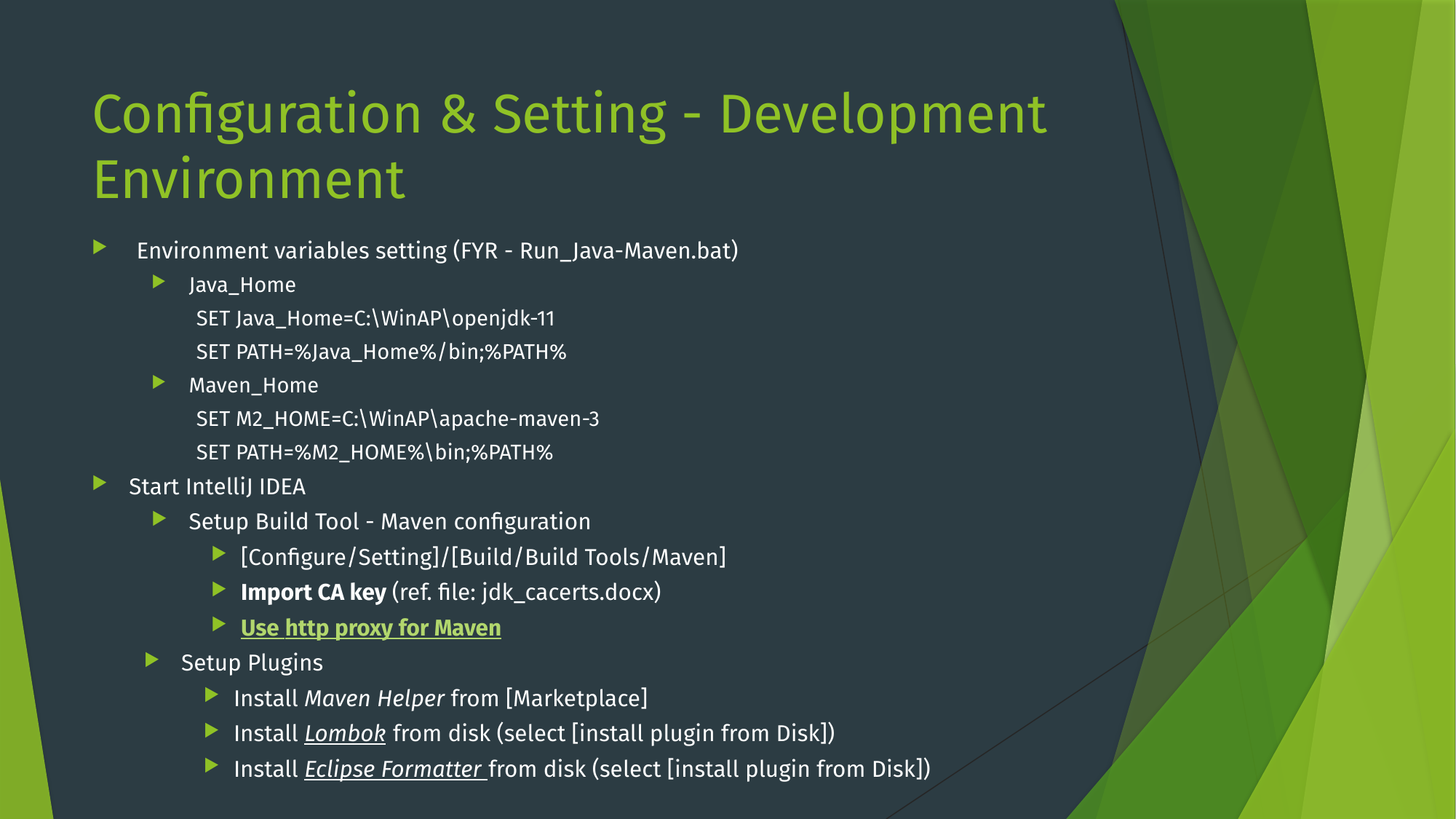

# Configuration & Setting - Development Environment
Environment variables setting (FYR - Run_Java-Maven.bat)
Java_Home
SET Java_Home=C:\WinAP\openjdk-11
SET PATH=%Java_Home%/bin;%PATH%
Maven_Home
SET M2_HOME=C:\WinAP\apache-maven-3
SET PATH=%M2_HOME%\bin;%PATH%
Start IntelliJ IDEA
Setup Build Tool - Maven configuration
[Configure/Setting]/[Build/Build Tools/Maven]
Import CA key (ref. file: jdk_cacerts.docx)
Use http proxy for Maven
Setup Plugins
Install Maven Helper from [Marketplace]
Install Lombok from disk (select [install plugin from Disk])
Install Eclipse Formatter from disk (select [install plugin from Disk])